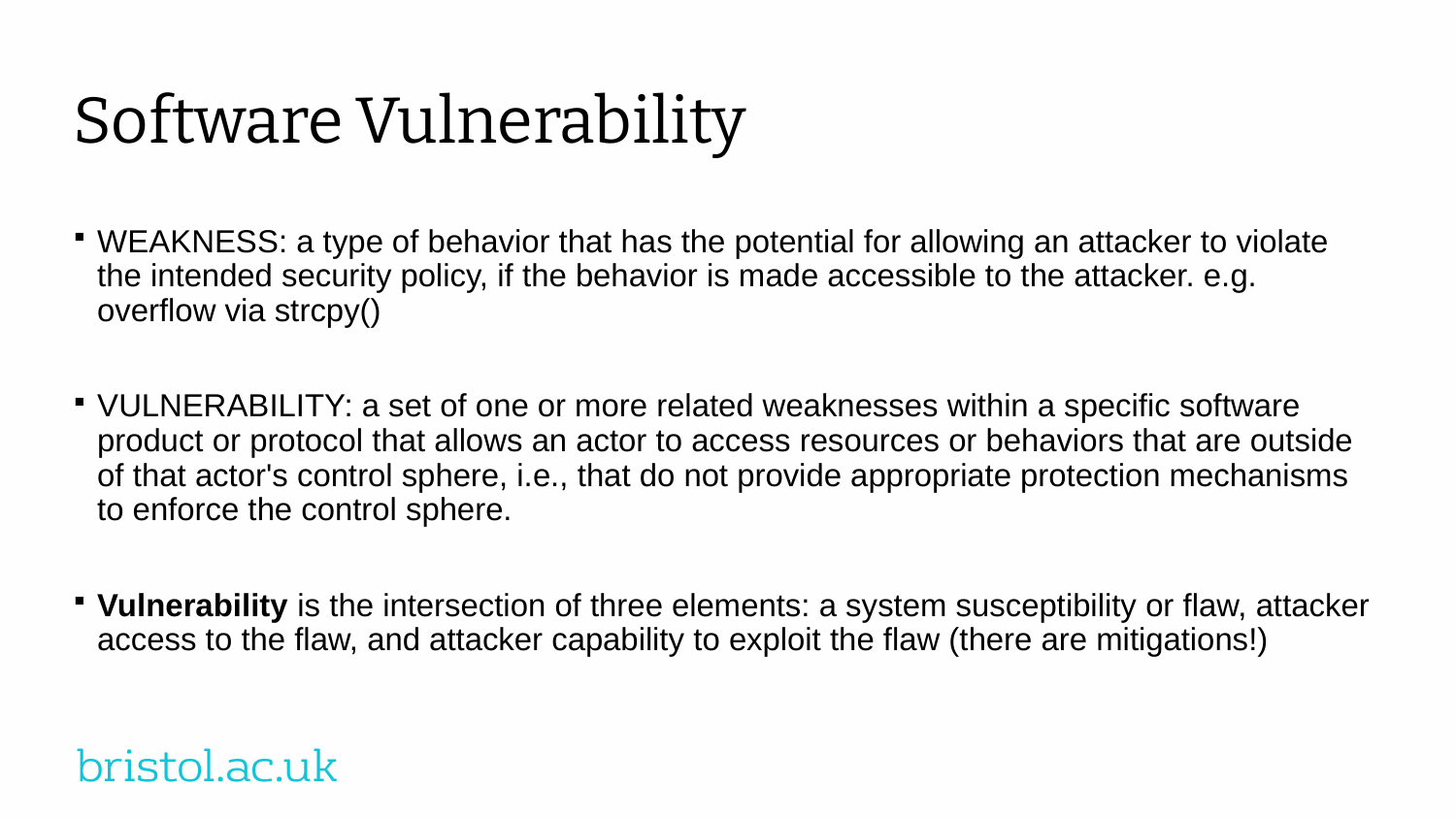

Software Vulnerability
WEAKNESS: a type of behavior that has the potential for allowing an attacker to violate the intended security policy, if the behavior is made accessible to the attacker. e.g. overflow via strcpy()

VULNERABILITY: a set of one or more related weaknesses within a specific software product or protocol that allows an actor to access resources or behaviors that are outside of that actor's control sphere, i.e., that do not provide appropriate protection mechanisms to enforce the control sphere.

Vulnerability is the intersection of three elements: a system susceptibility or flaw, attacker access to the flaw, and attacker capability to exploit the flaw (there are mitigations!)